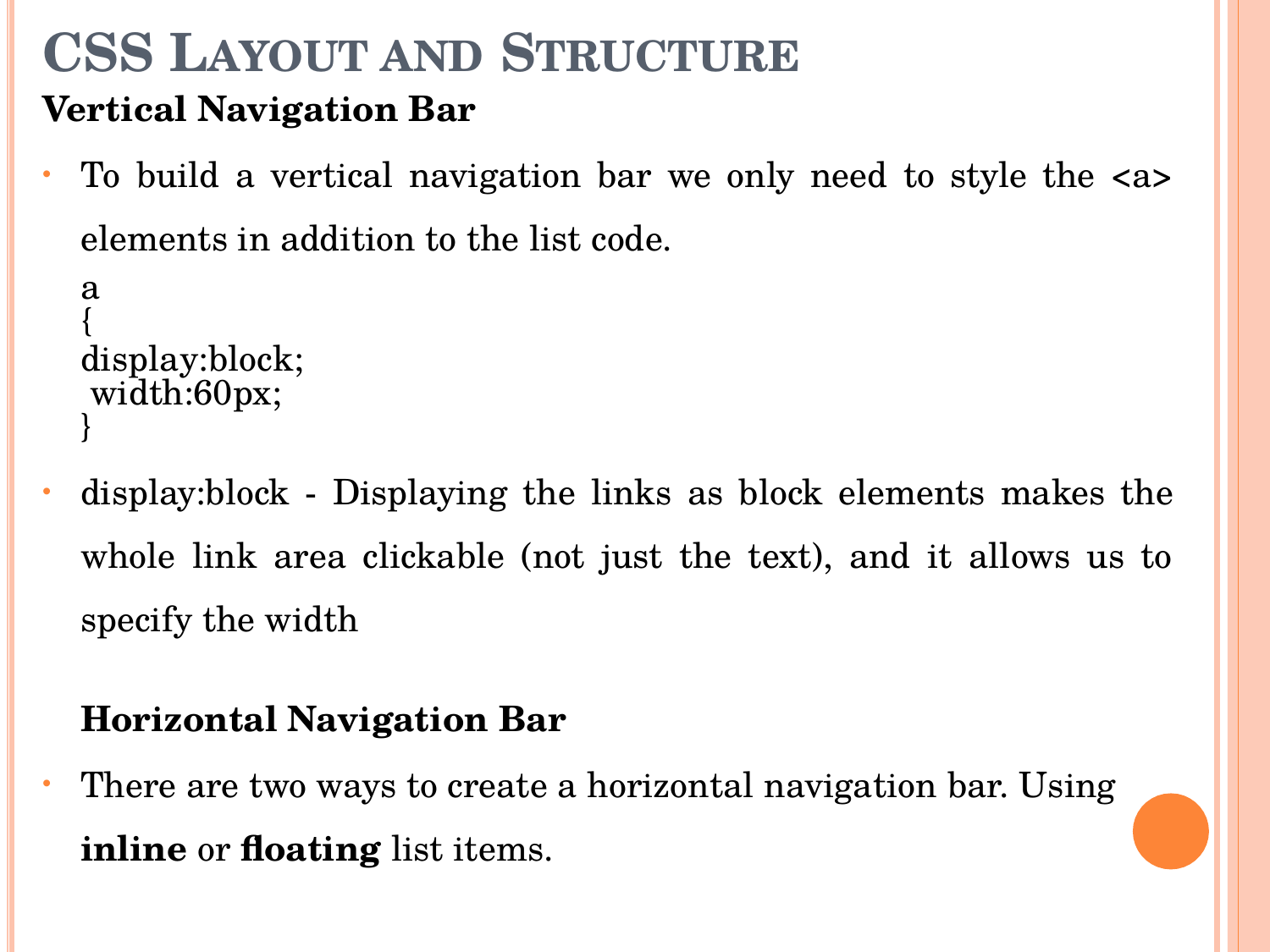

# CSS LAYOUT AND STRUCTURE
Vertical Navigation Bar
To build a vertical navigation bar we only need to style the <a>  elements in addition to the list code.
a
{
display:block;  width:60px;
}
display:block - Displaying the links as block elements makes the  whole link area clickable (not just the text), and it allows us to  specify the width

Horizontal Navigation Bar
There are two ways to create a horizontal navigation bar. Using
inline or floating list items.